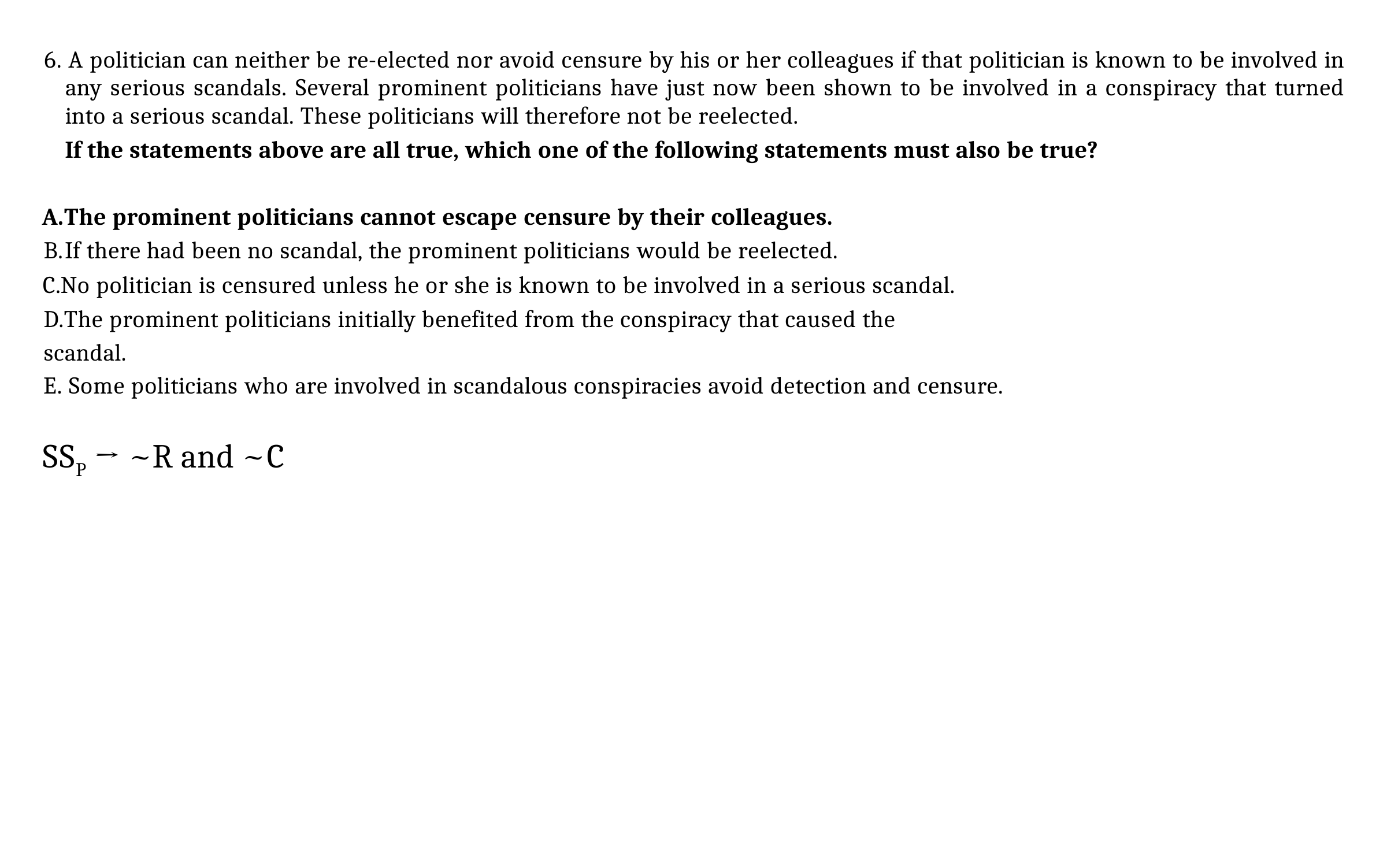

6. A politician can neither be re-elected nor avoid censure by his or her colleagues if that politician is known to be involved in any serious scandals. Several prominent politicians have just now been shown to be involved in a conspiracy that turned into a serious scandal. These politicians will therefore not be reelected.
If the statements above are all true, which one of the following statements must also be true?

The prominent politicians cannot escape censure by their colleagues.
If there had been no scandal, the prominent politicians would be reelected.
No politician is censured unless he or she is known to be involved in a serious scandal. D.The prominent politicians initially benefited from the conspiracy that caused the scandal.
E. Some politicians who are involved in scandalous conspiracies avoid detection and censure.

SSP → ~R and ~C